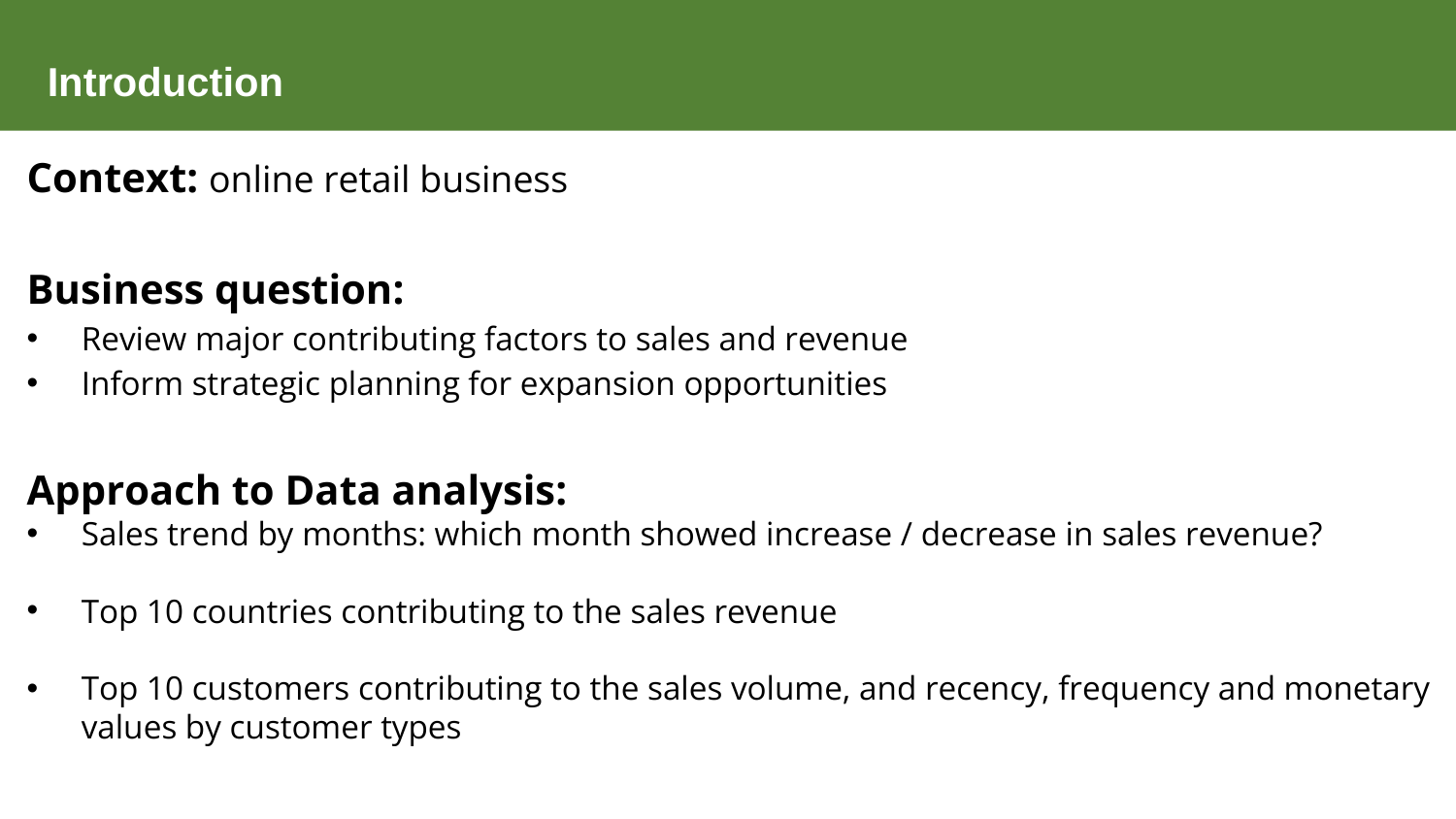

Introduction
Context: online retail business

Business question:
Review major contributing factors to sales and revenue
Inform strategic planning for expansion opportunities

Approach to Data analysis:
Sales trend by months: which month showed increase / decrease in sales revenue?

Top 10 countries contributing to the sales revenue

Top 10 customers contributing to the sales volume, and recency, frequency and monetary values by customer types